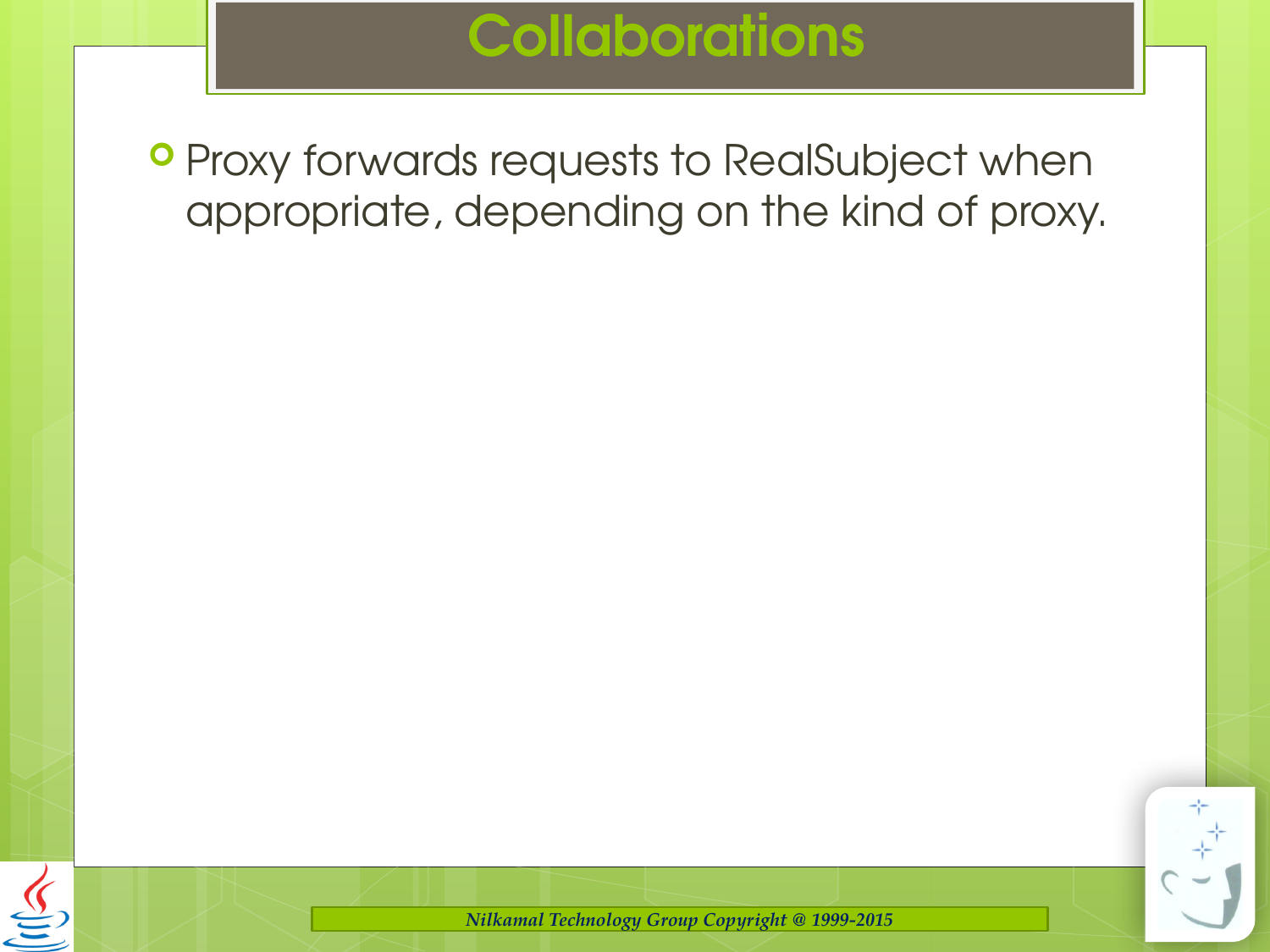

# Collaborations
Proxy forwards requests to RealSubject when appropriate, depending on the kind of proxy.